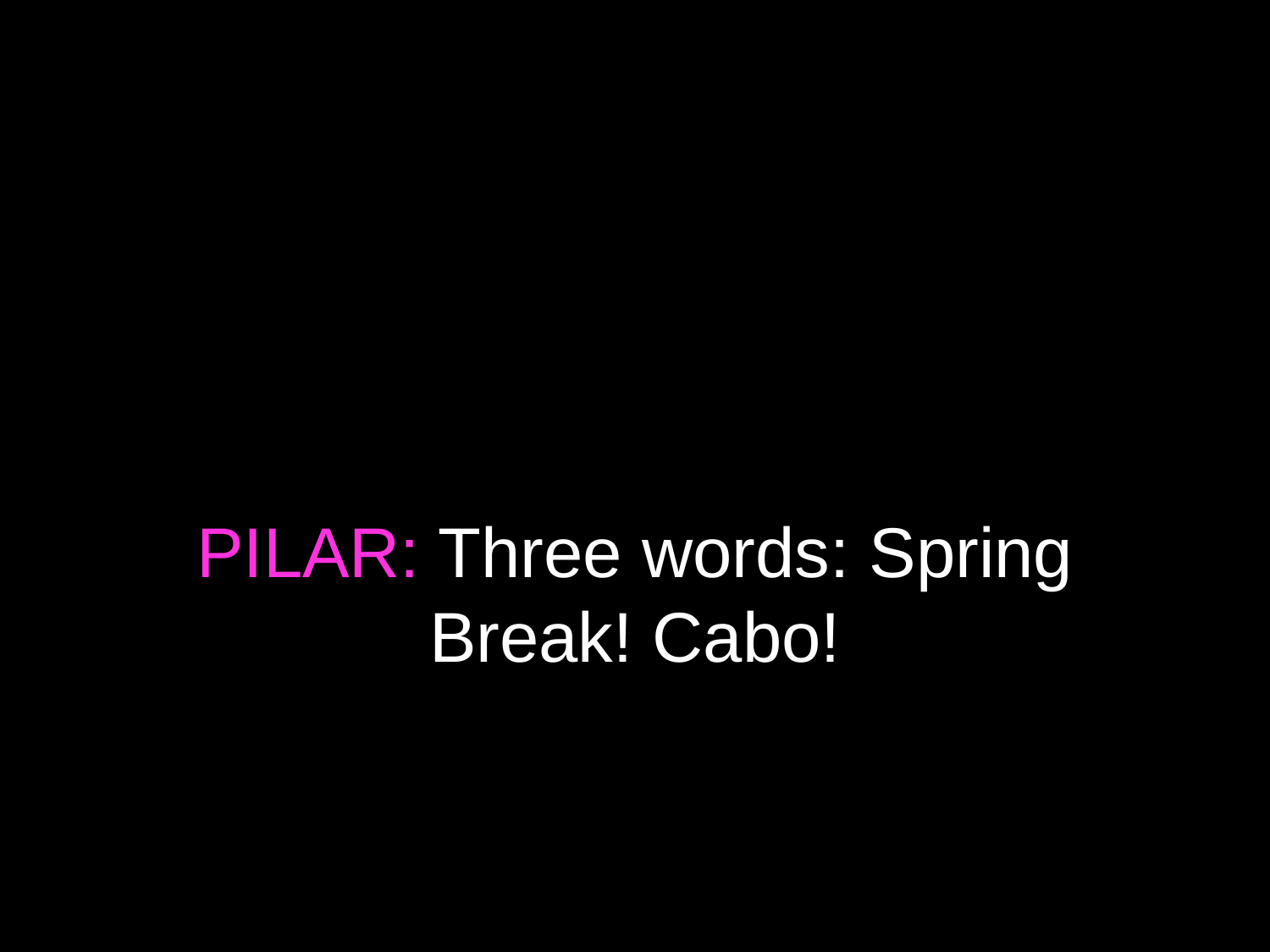

# PILAR: Three words: Spring Break! Cabo!